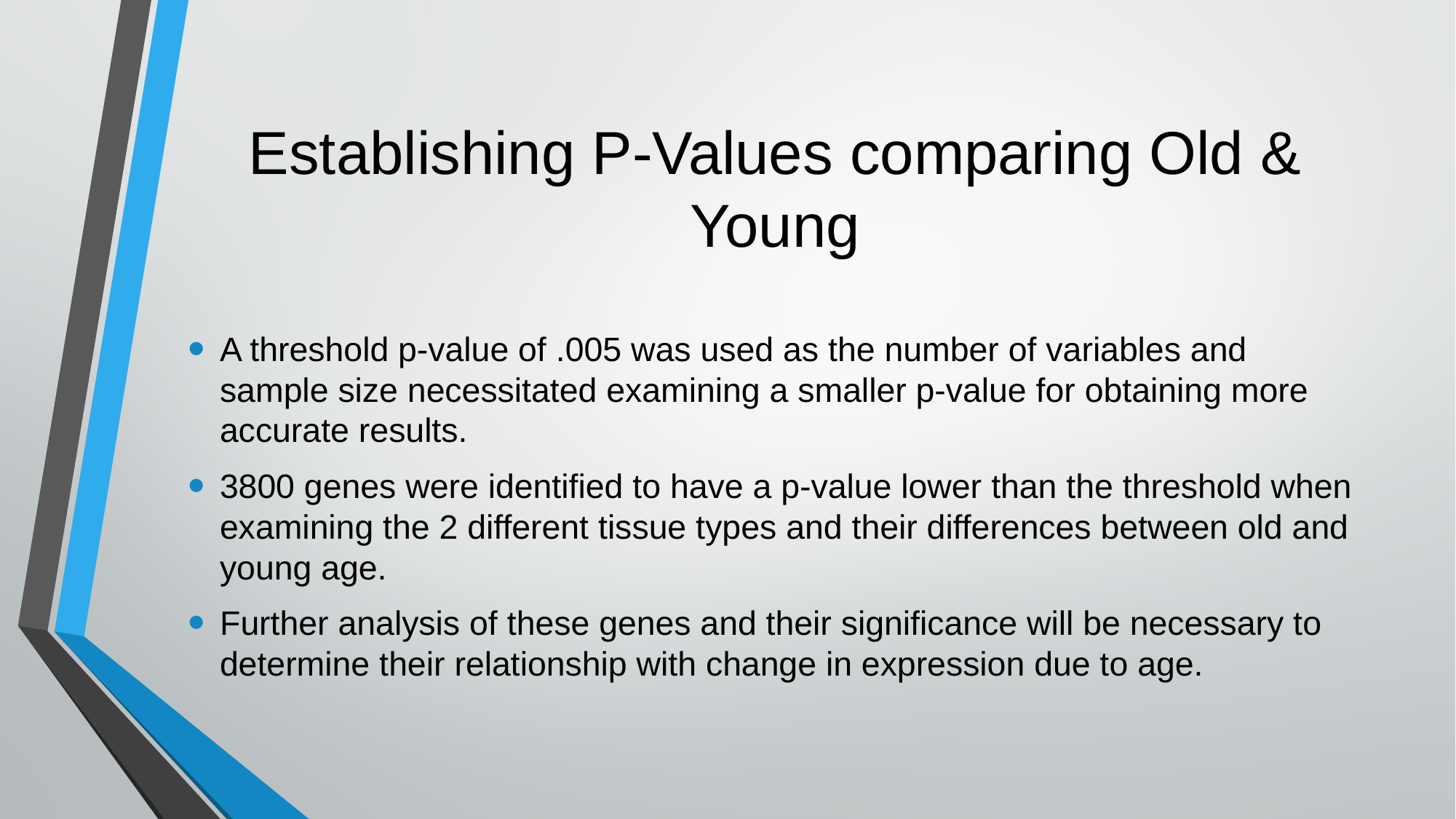

# Establishing P-Values comparing Old & Young
A threshold p-value of .005 was used as the number of variables and sample size necessitated examining a smaller p-value for obtaining more accurate results.
3800 genes were identified to have a p-value lower than the threshold when examining the 2 different tissue types and their differences between old and young age.
Further analysis of these genes and their significance will be necessary to determine their relationship with change in expression due to age.